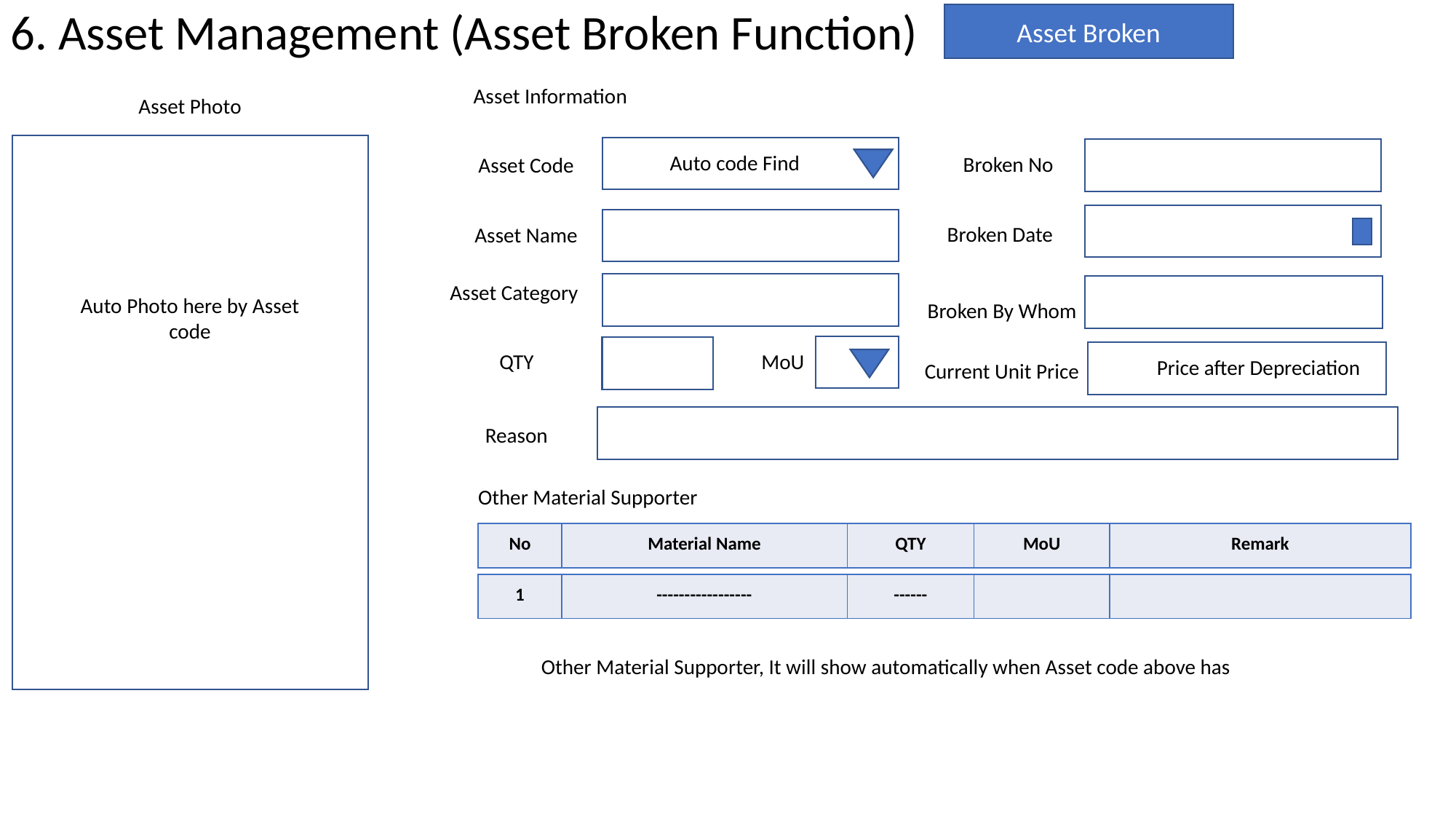

6. Asset Management (Asset Broken Function)
Asset Broken
Asset Information
Asset Photo

Auto code Find
Broken No
Asset Code

Broken Date
Asset Name

Asset Category

Broken By Whom
Auto Photo here by Asset code
QTY
MoU

Price after Depreciation

Current Unit Price

Reason
Other Material Supporter
| No | Material Name | QTY | MoU | Remark |
| --- | --- | --- | --- | --- |
| 1 | ----------------- | ------ |  |  |
| --- | --- | --- | --- | --- |
Other Material Supporter, It will show automatically when Asset code above has